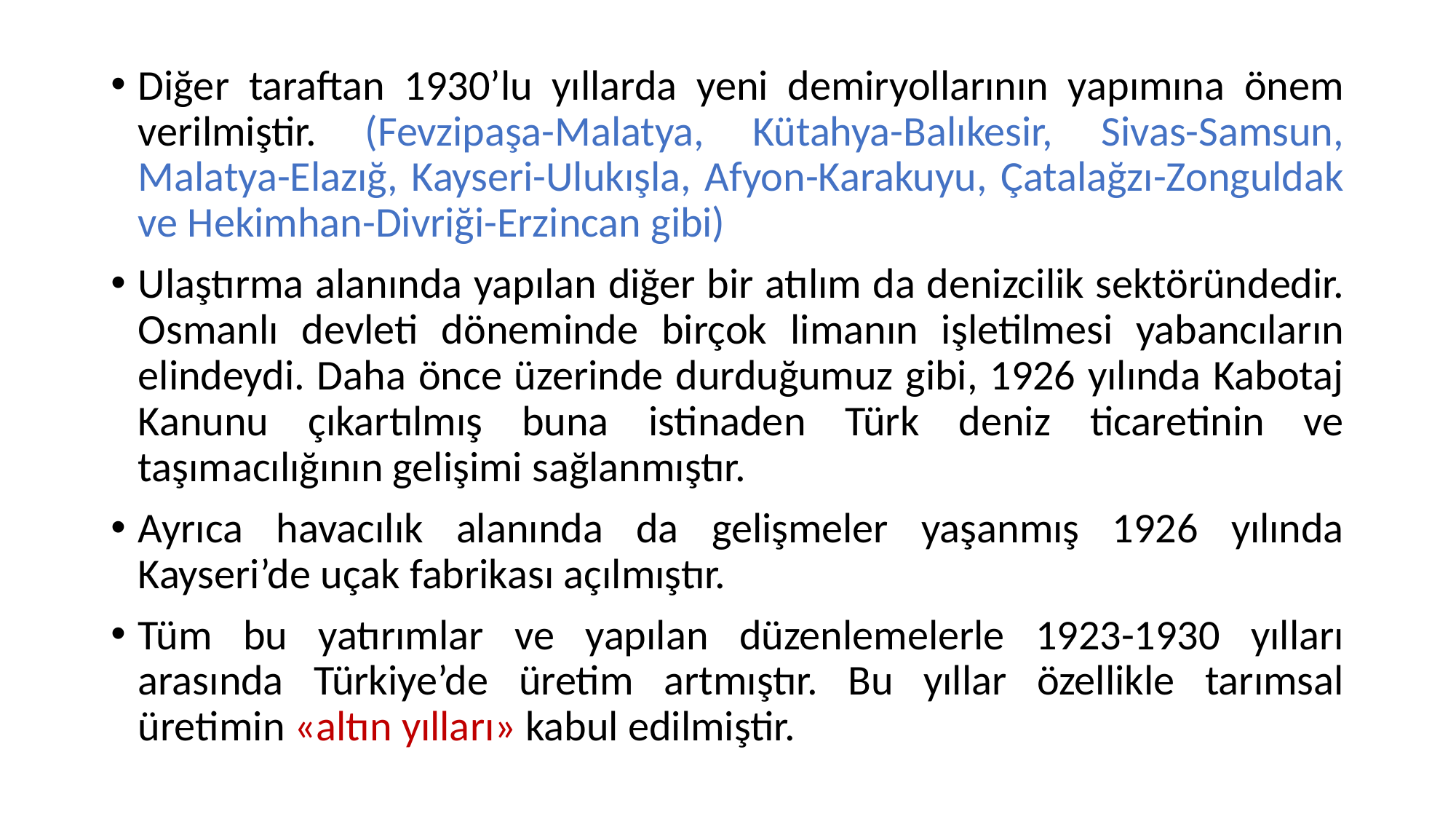

Diğer taraftan 1930’lu yıllarda yeni demiryollarının yapımına önem verilmiştir. (Fevzipaşa-Malatya, Kütahya-Balıkesir, Sivas-Samsun, Malatya-Elazığ, Kayseri-Ulukışla, Afyon-Karakuyu, Çatalağzı-Zonguldak ve Hekimhan-Divriği-Erzincan gibi)
Ulaştırma alanında yapılan diğer bir atılım da denizcilik sektöründedir. Osmanlı devleti döneminde birçok limanın işletilmesi yabancıların elindeydi. Daha önce üzerinde durduğumuz gibi, 1926 yılında Kabotaj Kanunu çıkartılmış buna istinaden Türk deniz ticaretinin ve taşımacılığının gelişimi sağlanmıştır.
Ayrıca havacılık alanında da gelişmeler yaşanmış 1926 yılında Kayseri’de uçak fabrikası açılmıştır.
Tüm bu yatırımlar ve yapılan düzenlemelerle 1923-1930 yılları arasında Türkiye’de üretim artmıştır. Bu yıllar özellikle tarımsal üretimin «altın yılları» kabul edilmiştir.